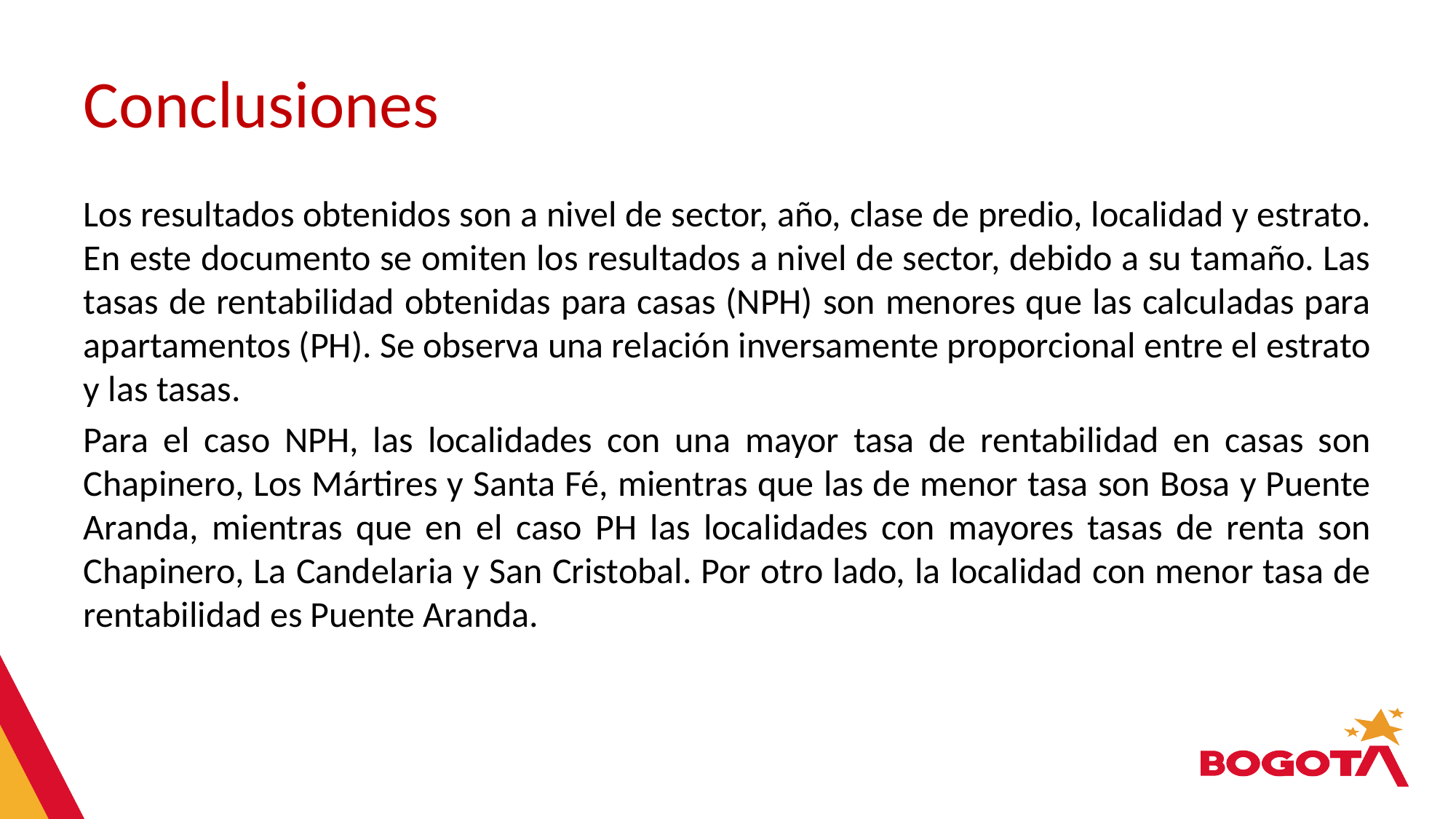

# Conclusiones
Los resultados obtenidos son a nivel de sector, año, clase de predio, localidad y estrato. En este documento se omiten los resultados a nivel de sector, debido a su tamaño. Las tasas de rentabilidad obtenidas para casas (NPH) son menores que las calculadas para apartamentos (PH). Se observa una relación inversamente proporcional entre el estrato y las tasas.
Para el caso NPH, las localidades con una mayor tasa de rentabilidad en casas son Chapinero, Los Mártires y Santa Fé, mientras que las de menor tasa son Bosa y Puente Aranda, mientras que en el caso PH las localidades con mayores tasas de renta son Chapinero, La Candelaria y San Cristobal. Por otro lado, la localidad con menor tasa de rentabilidad es Puente Aranda.